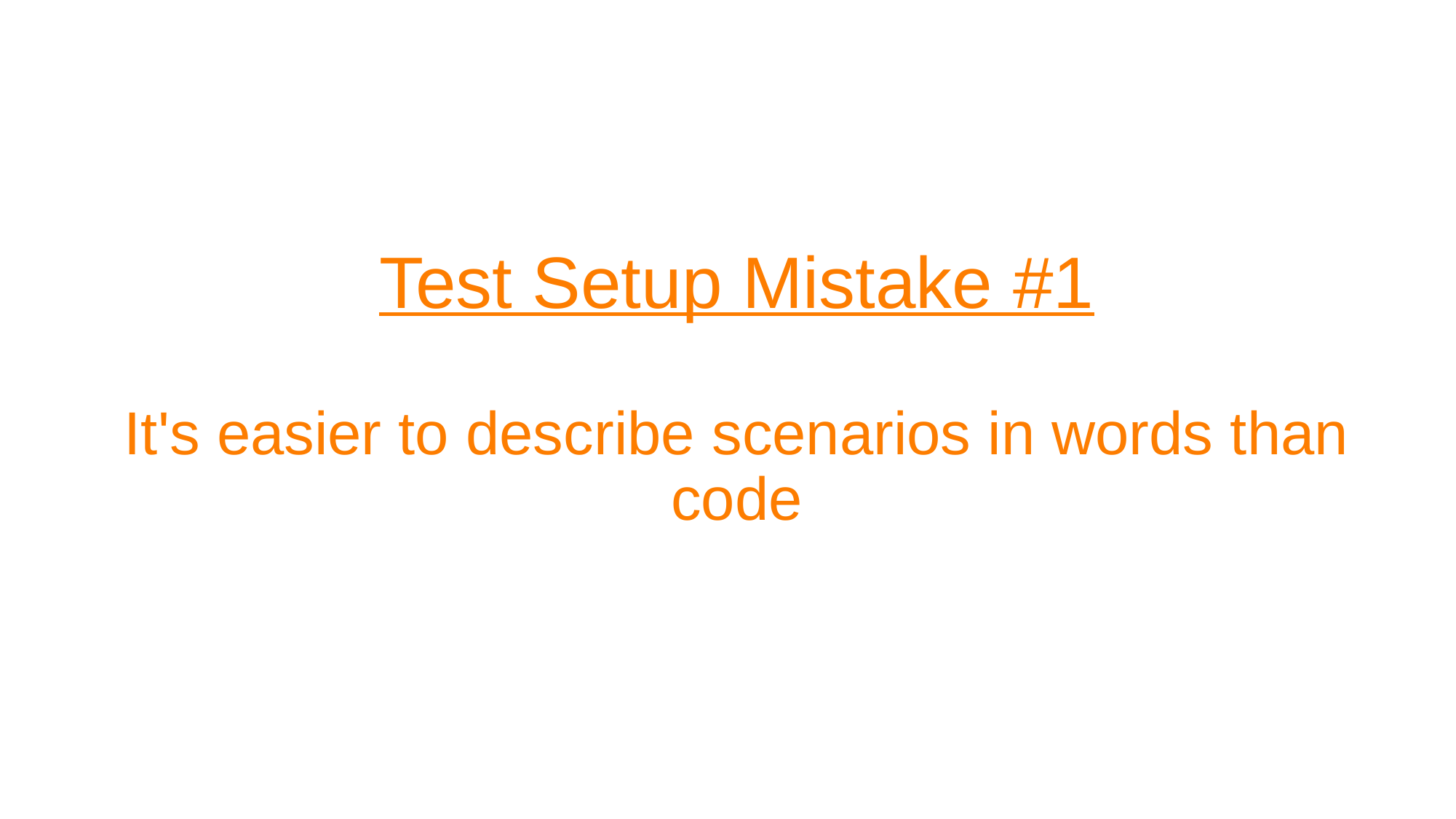

# Test Setup Mistake #1 It's easier to describe scenarios in words than code